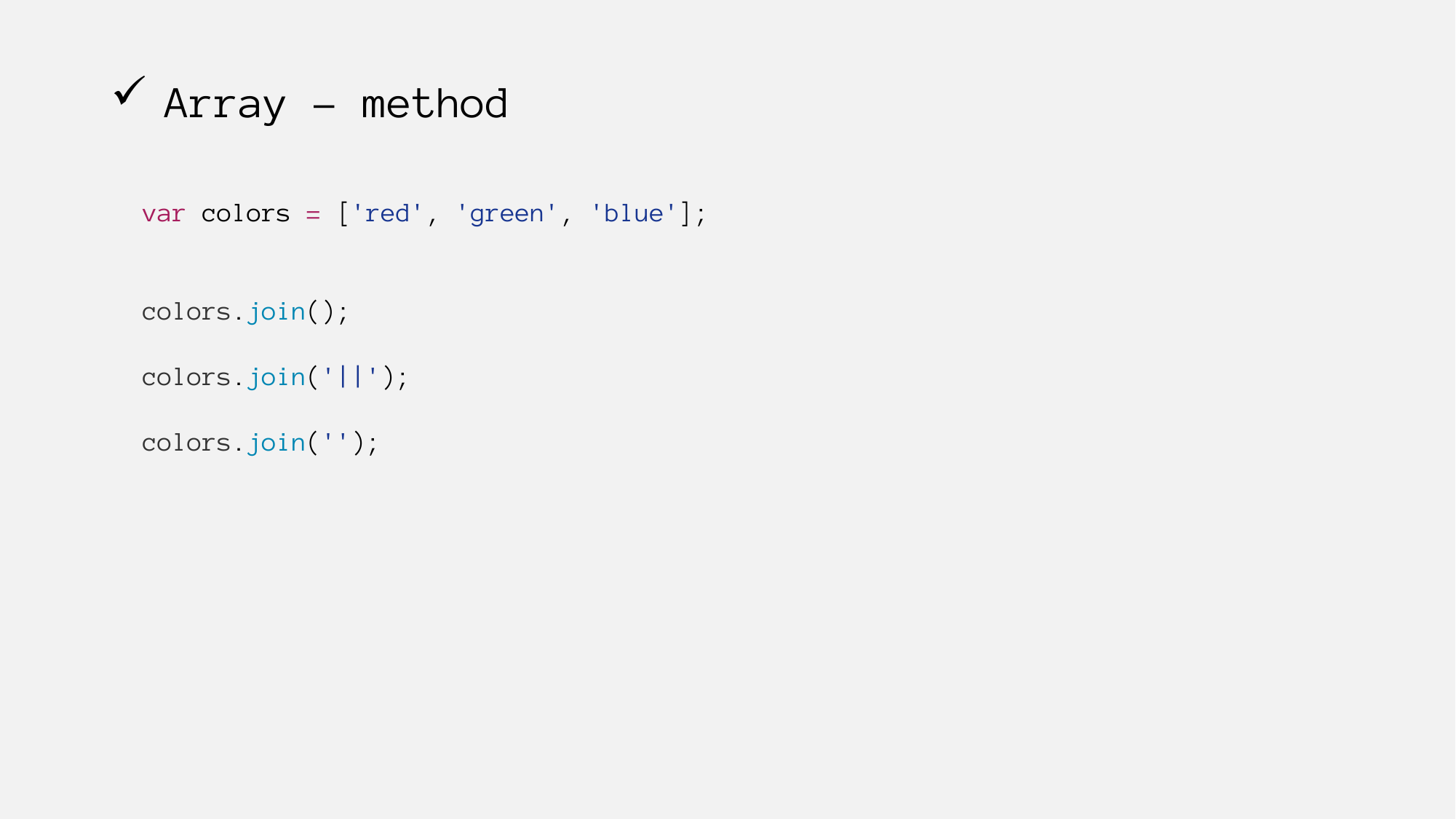

# Array - method
var colors = ['red', 'green', 'blue'];

colors.join();

colors.join('||');

colors.join('');